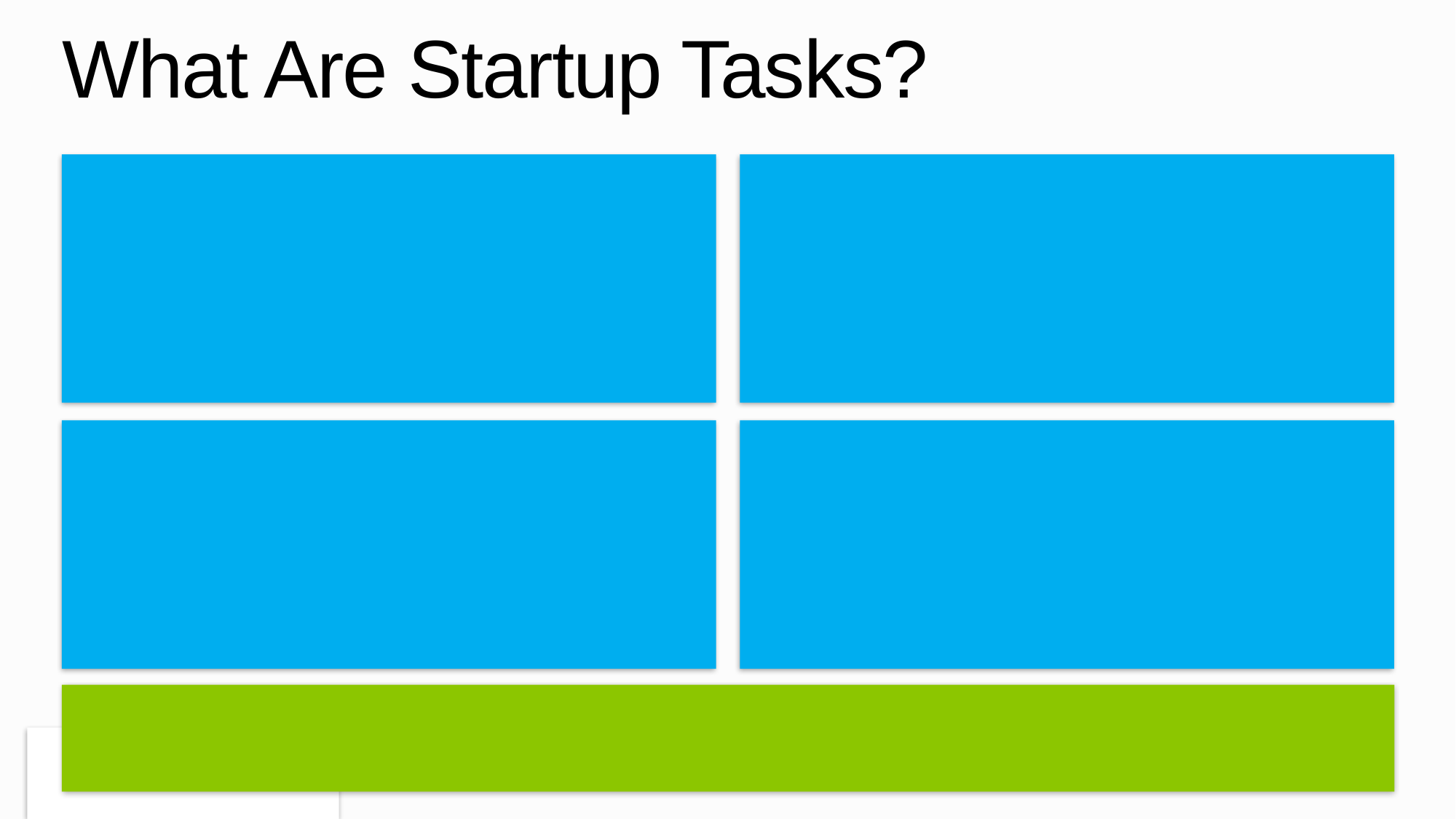

# What Are Startup Tasks?
Introduced with
SDK 1.3 (PDC ‘10)
Commands executed
before your role is started
Generally “scripts”
Useful for prepping
the VM (install/Config)
Add lots of flexibility to Windows Azure